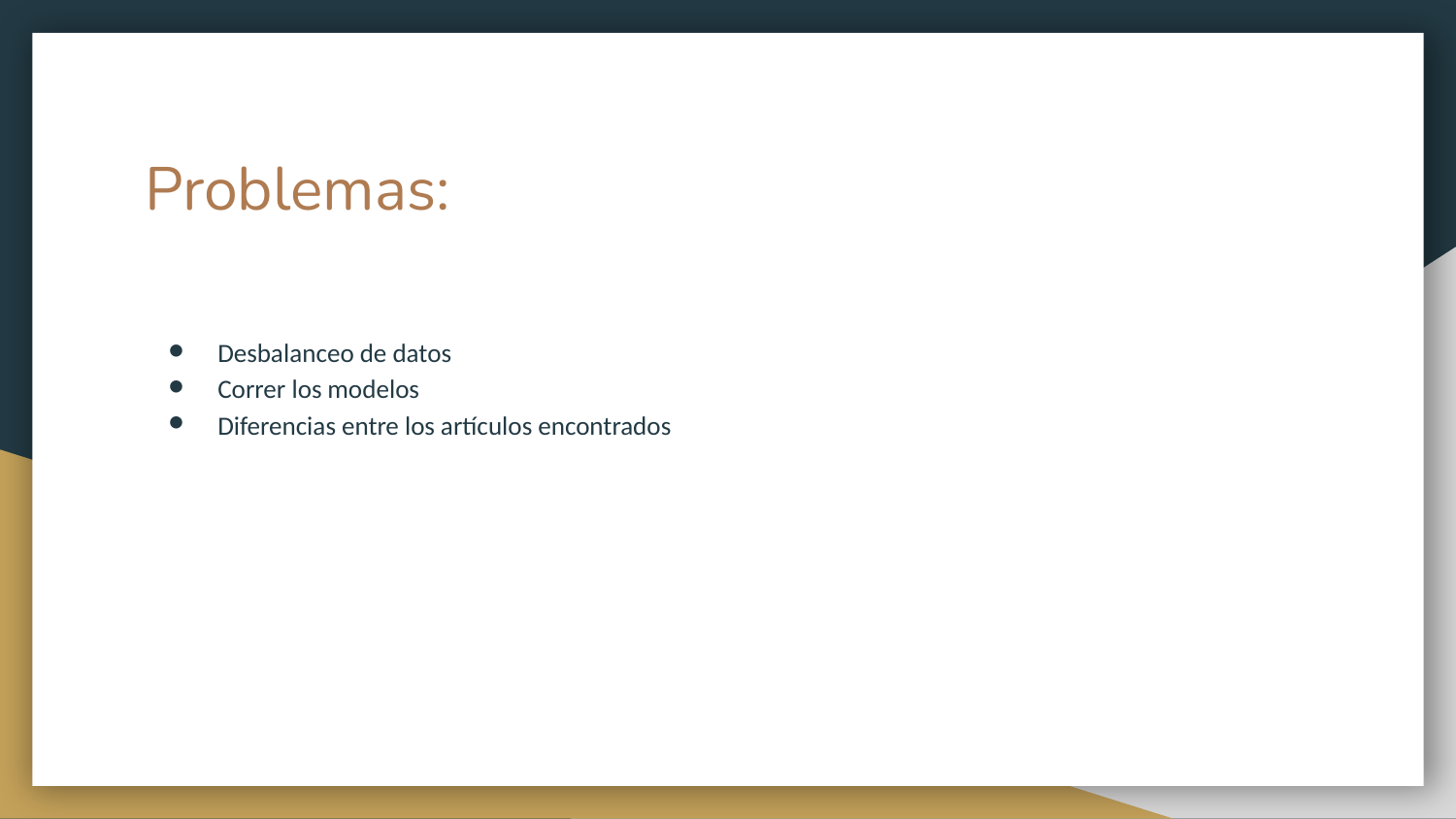

# Problemas:
Desbalanceo de datos
Correr los modelos
Diferencias entre los artículos encontrados